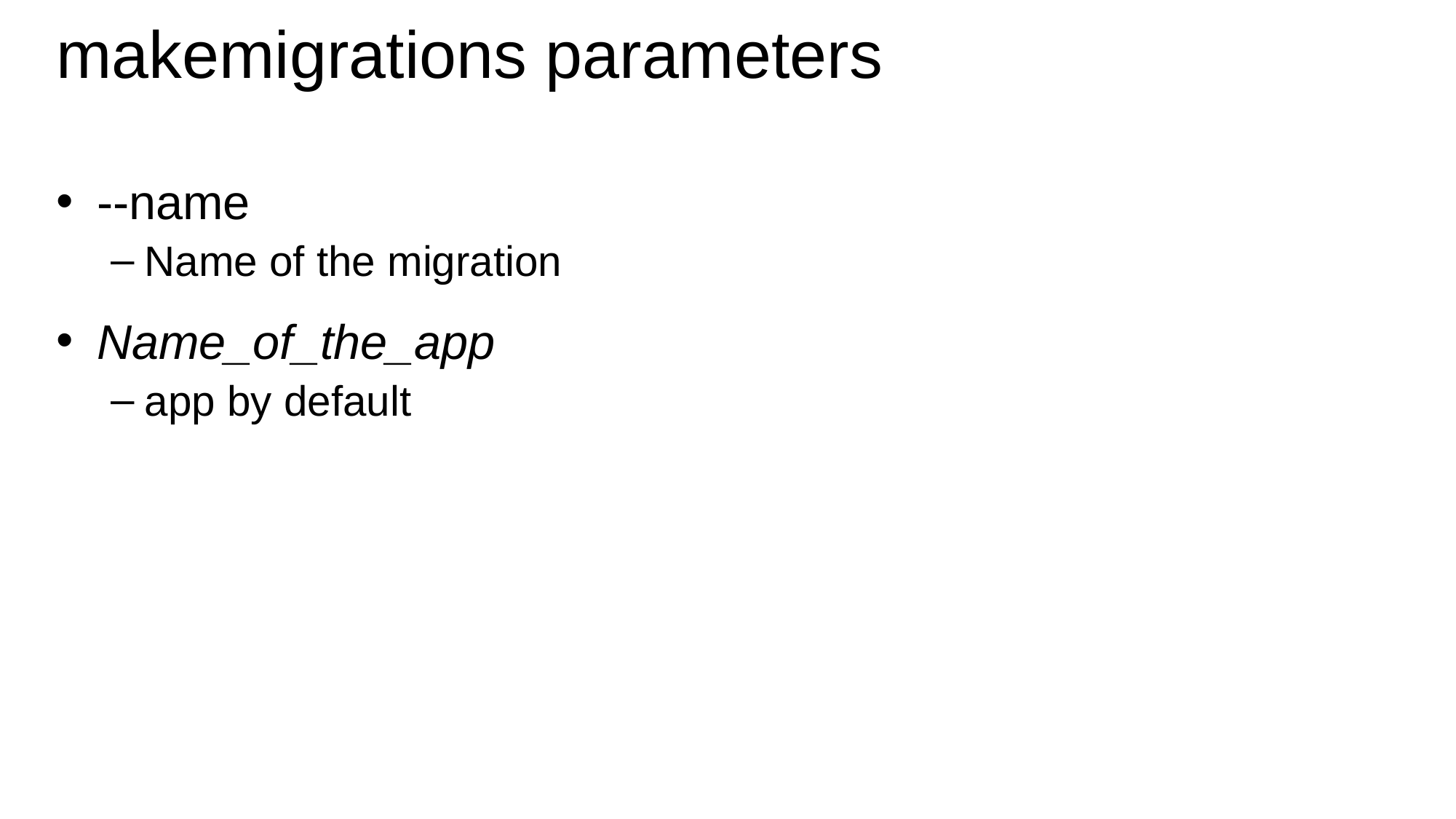

# makemigrations parameters
--name
Name of the migration
Name_of_the_app
app by default